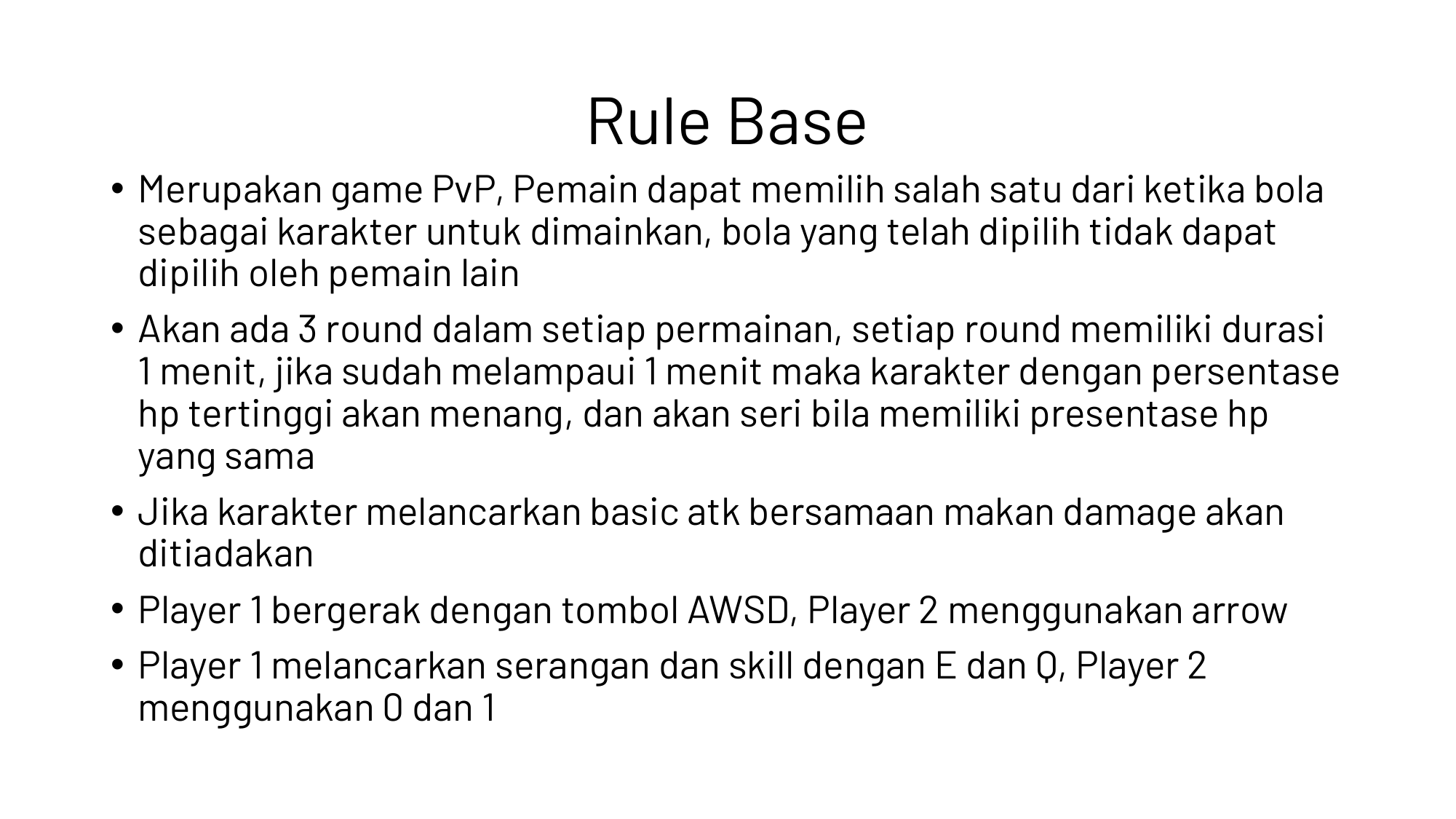

# Rule Base
Merupakan game PvP, Pemain dapat memilih salah satu dari ketika bola sebagai karakter untuk dimainkan, bola yang telah dipilih tidak dapat dipilih oleh pemain lain
Akan ada 3 round dalam setiap permainan, setiap round memiliki durasi 1 menit, jika sudah melampaui 1 menit maka karakter dengan persentase hp tertinggi akan menang, dan akan seri bila memiliki presentase hp yang sama
Jika karakter melancarkan basic atk bersamaan makan damage akan ditiadakan
Player 1 bergerak dengan tombol AWSD, Player 2 menggunakan arrow
Player 1 melancarkan serangan dan skill dengan E dan Q, Player 2 menggunakan 0 dan 1